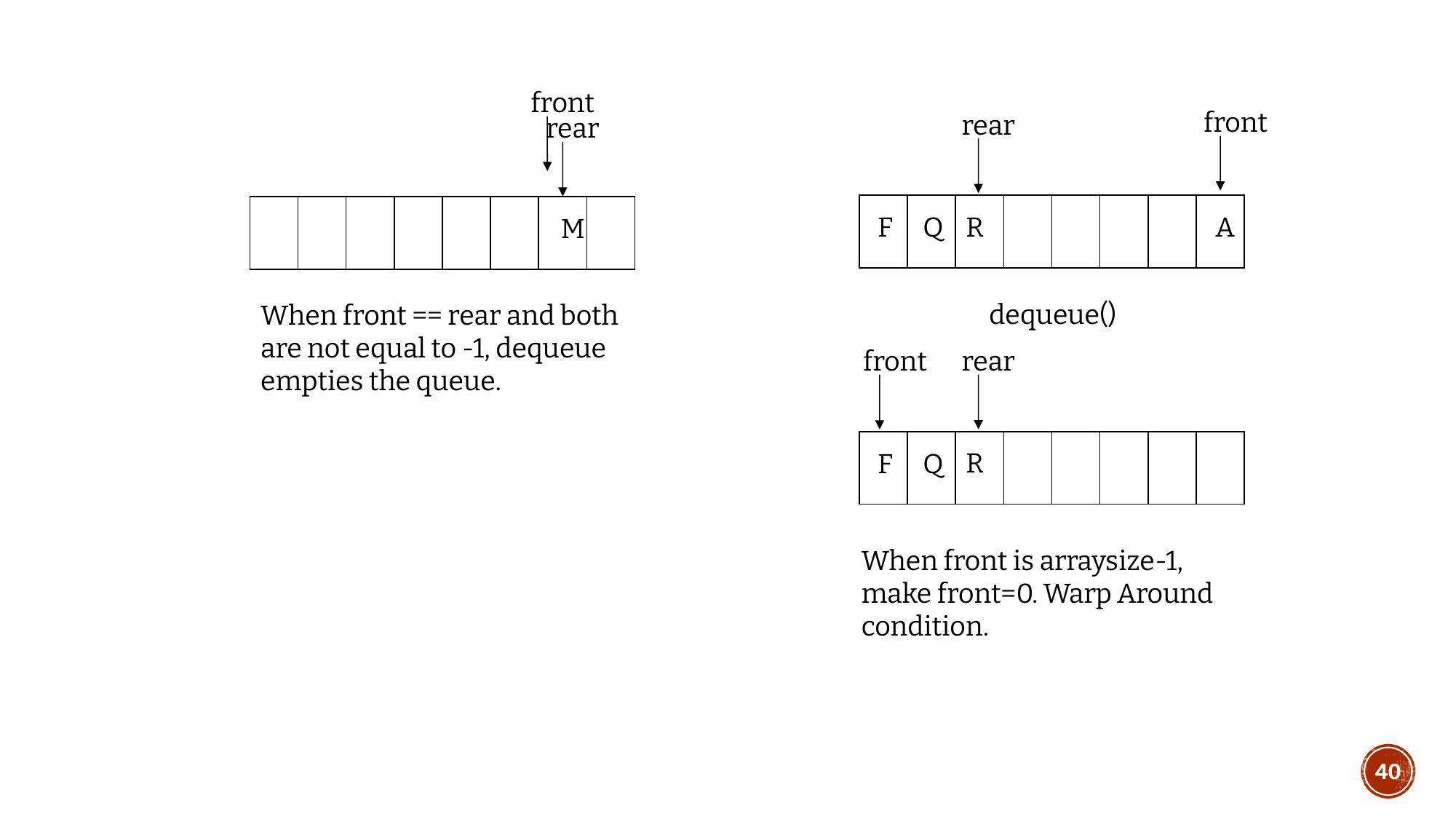

front
front
rear
rear

R
F
Q
A
M
dequeue()
When front == rear and both are not equal to -1, dequeue empties the queue.
rear
front

R
F
Q
When front is arraysize-1, make front=0. Warp Around condition.
40